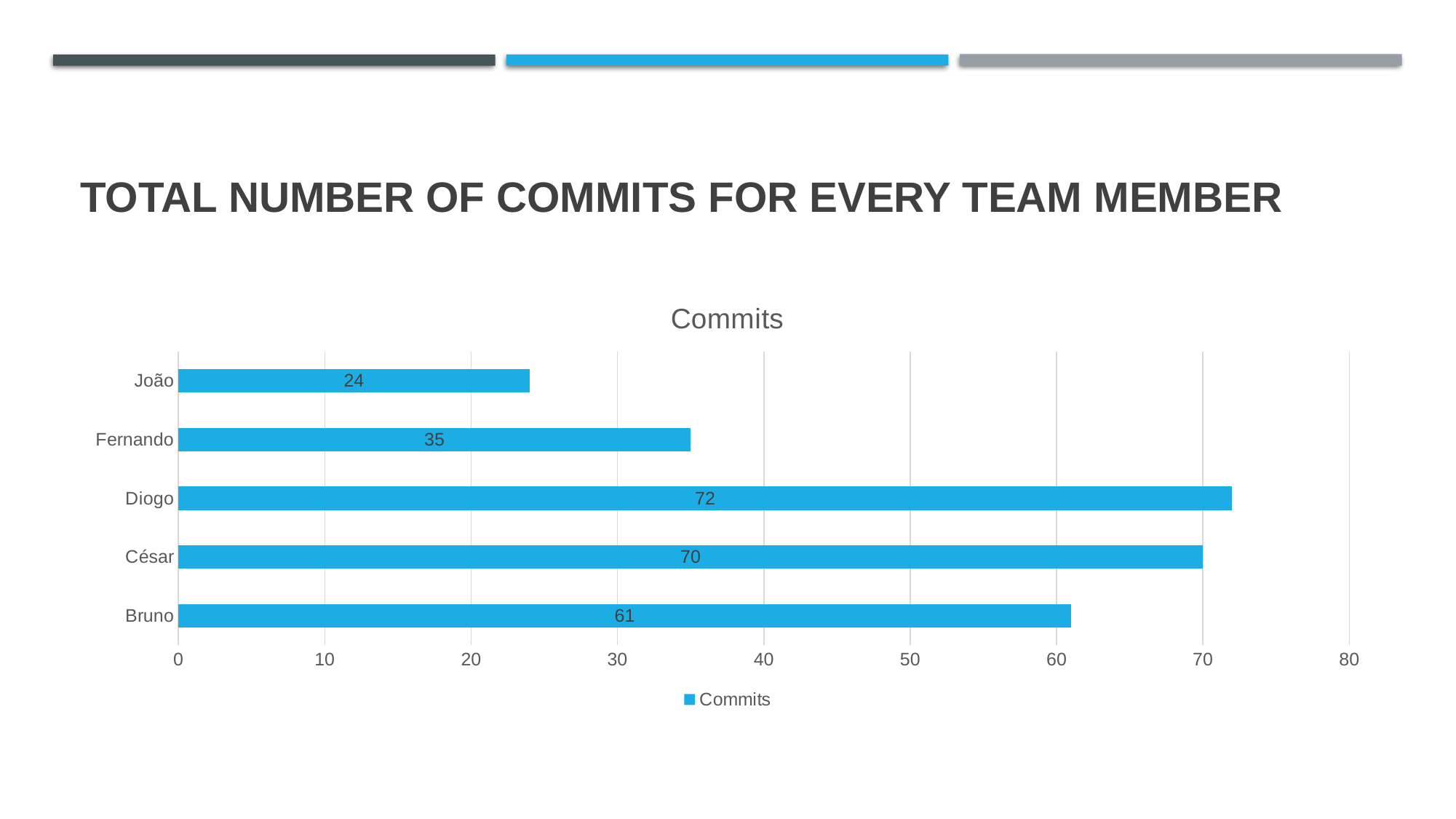

# Total number of commits for every team member

### Chart:

| Category | Commits |
|---|---|
| Bruno | 61.0 |
| César | 70.0 |
| Diogo | 72.0 |
| Fernando | 35.0 |
| João | 24.0 |